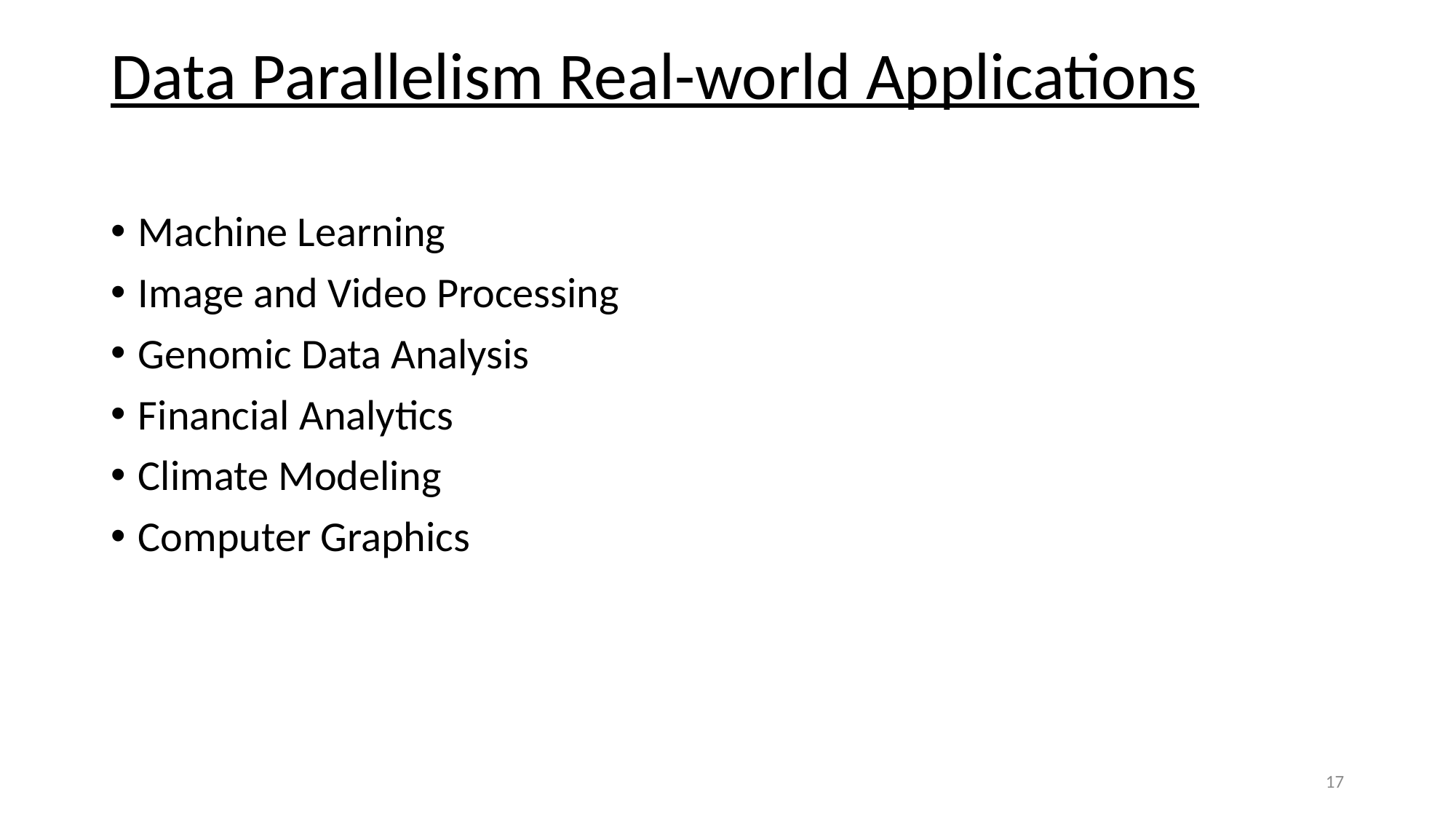

# Data Parallelism Real-world Applications

Machine Learning
Image and Video Processing
Genomic Data Analysis
Financial Analytics
Climate Modeling
Computer Graphics

17